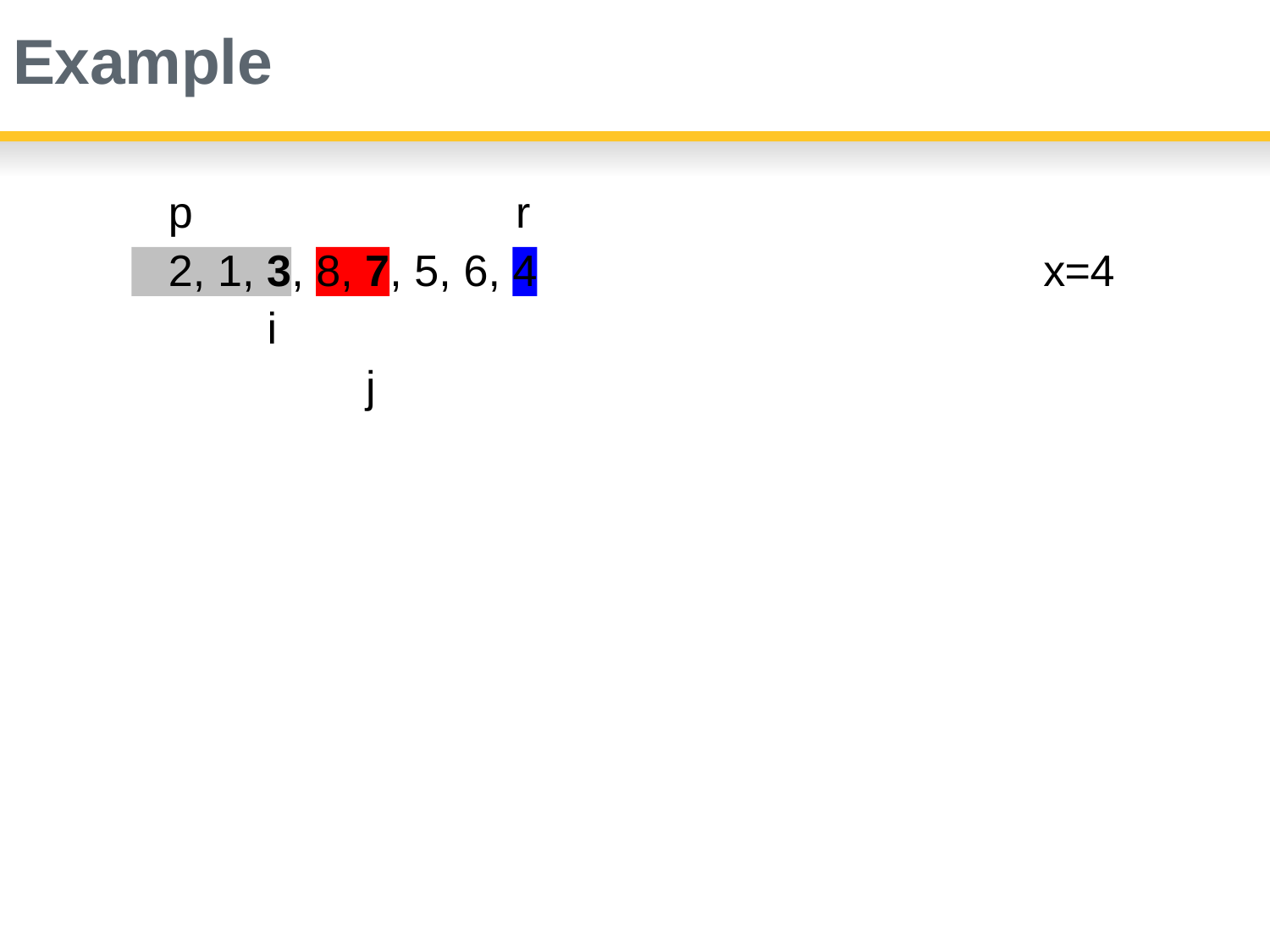

# Example
p	r
2, 1, 3, 8, 7, 5, 6, 4
x=4

i
j